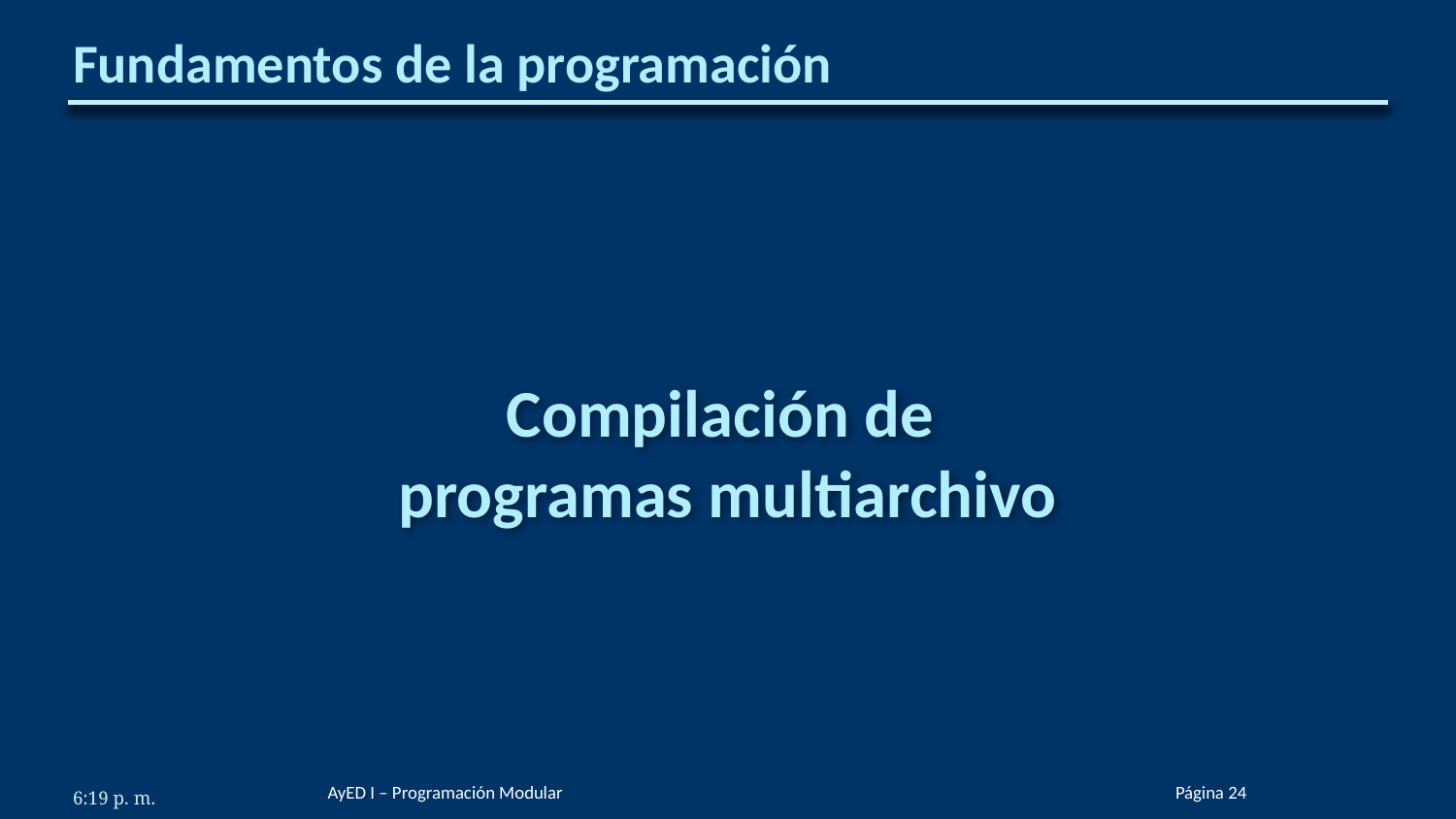

# Fundamentos de la programación
Compilación de
programas multiarchivo
AyED I – Programación Modular
Página 24
6:19 p. m.